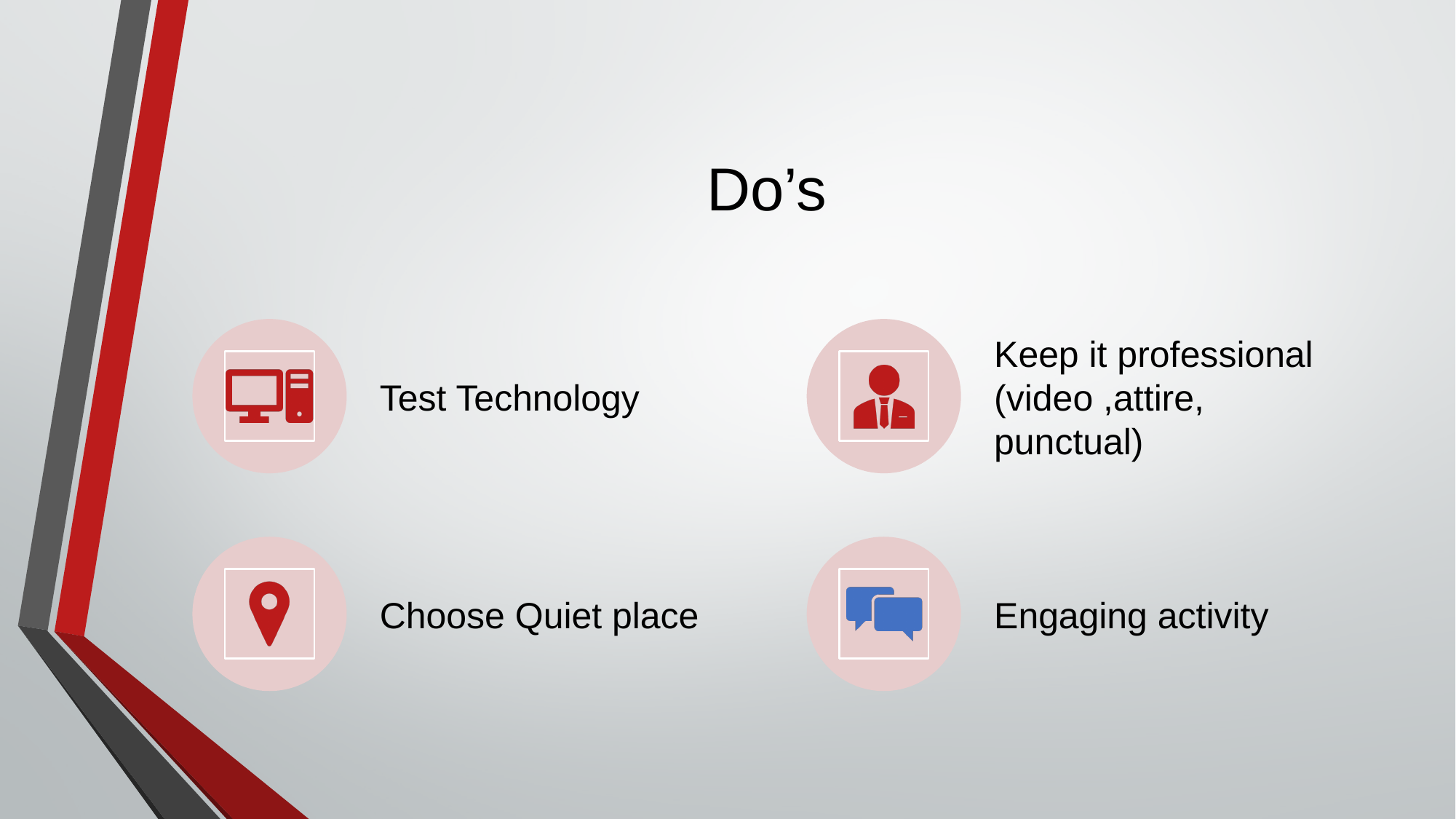

# Do’s
Test Technology
Keep it professional (video ,attire, punctual)
Choose Quiet place
Engaging activity